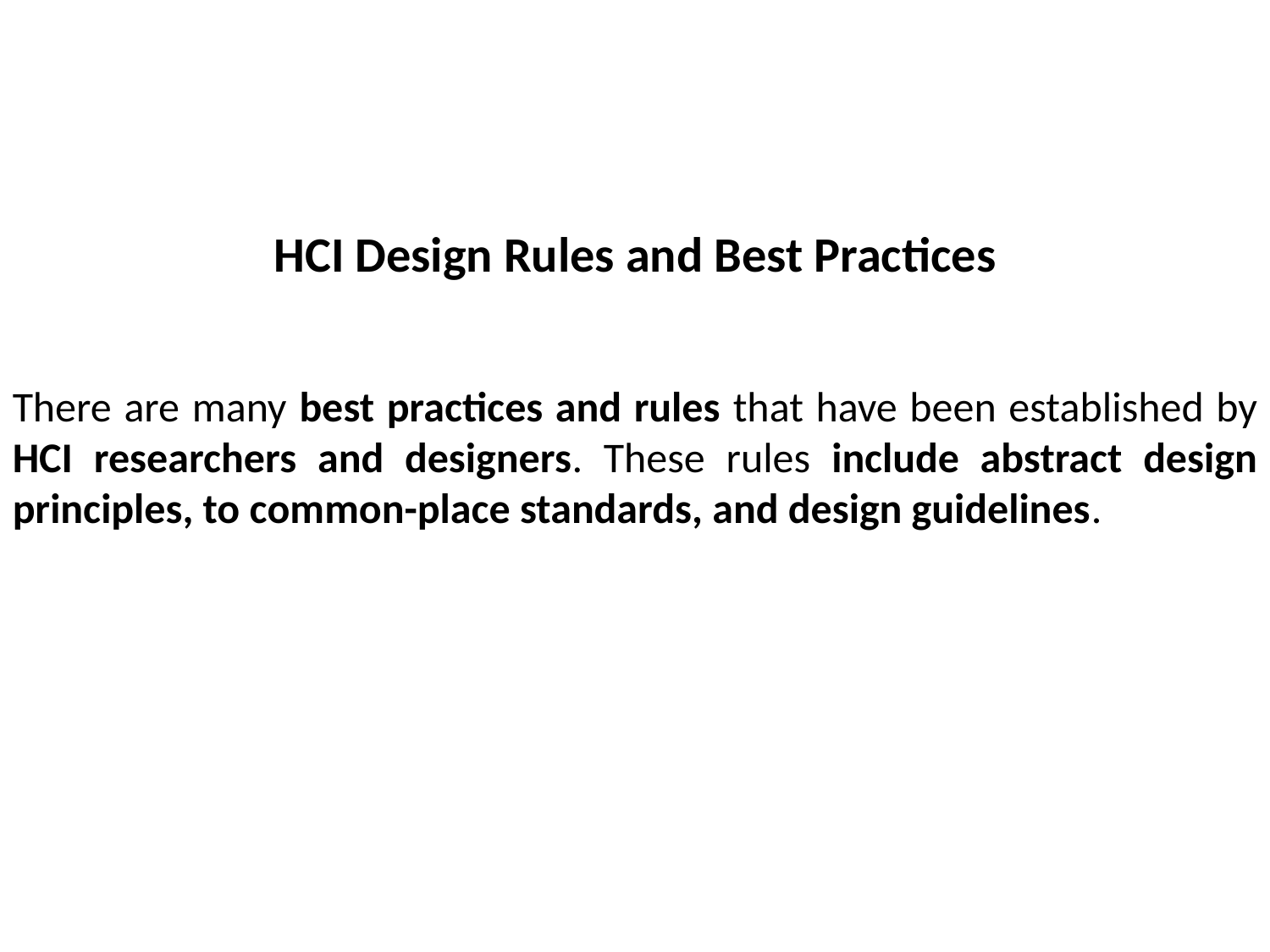

HCI Design Rules and Best Practices
There are many best practices and rules that have been established by HCI researchers and designers. These rules include abstract design principles, to common-place standards, and design guidelines.